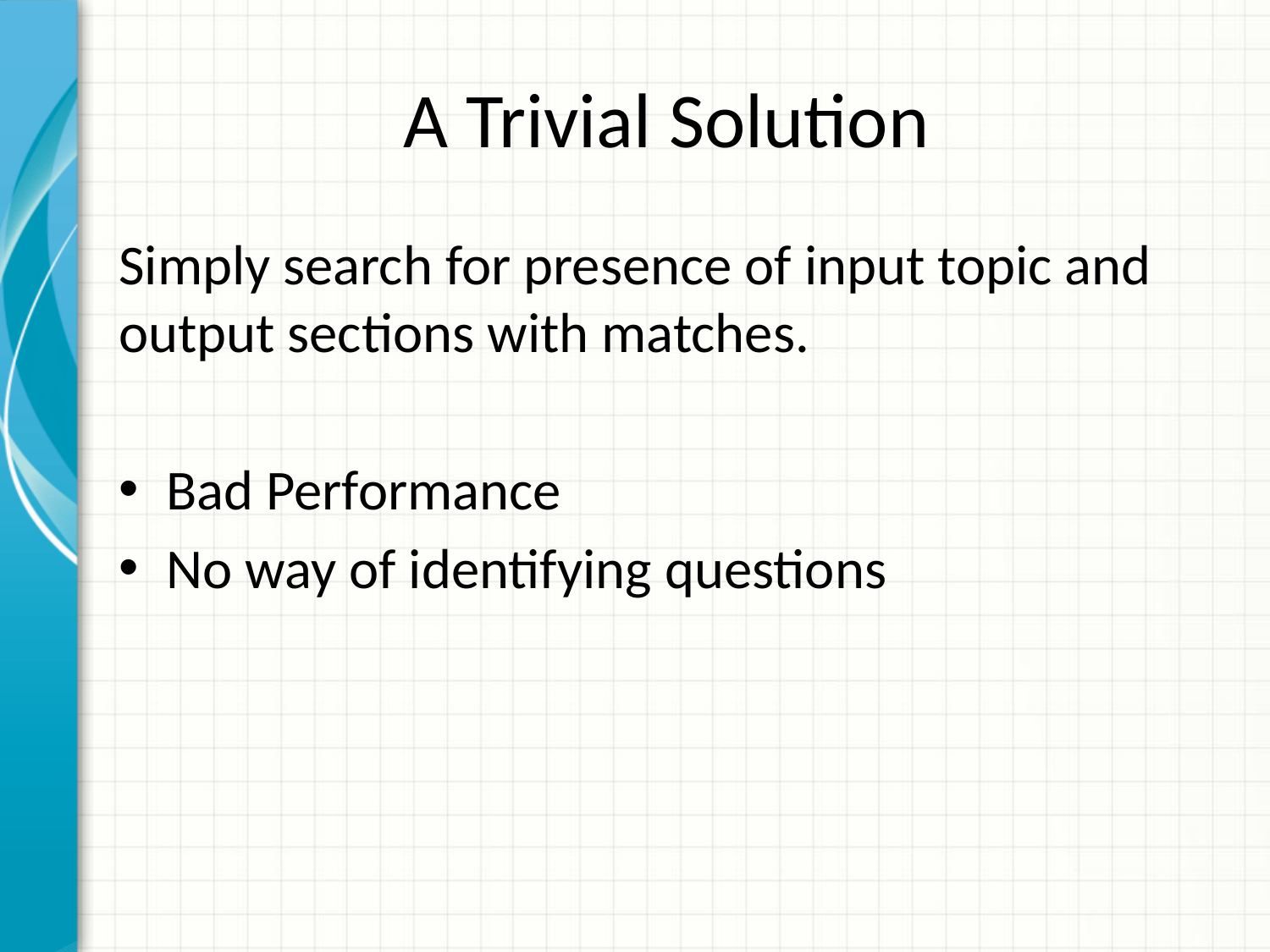

# A Trivial Solution
Simply search for presence of input topic and output sections with matches.

Bad Performance
No way of identifying questions